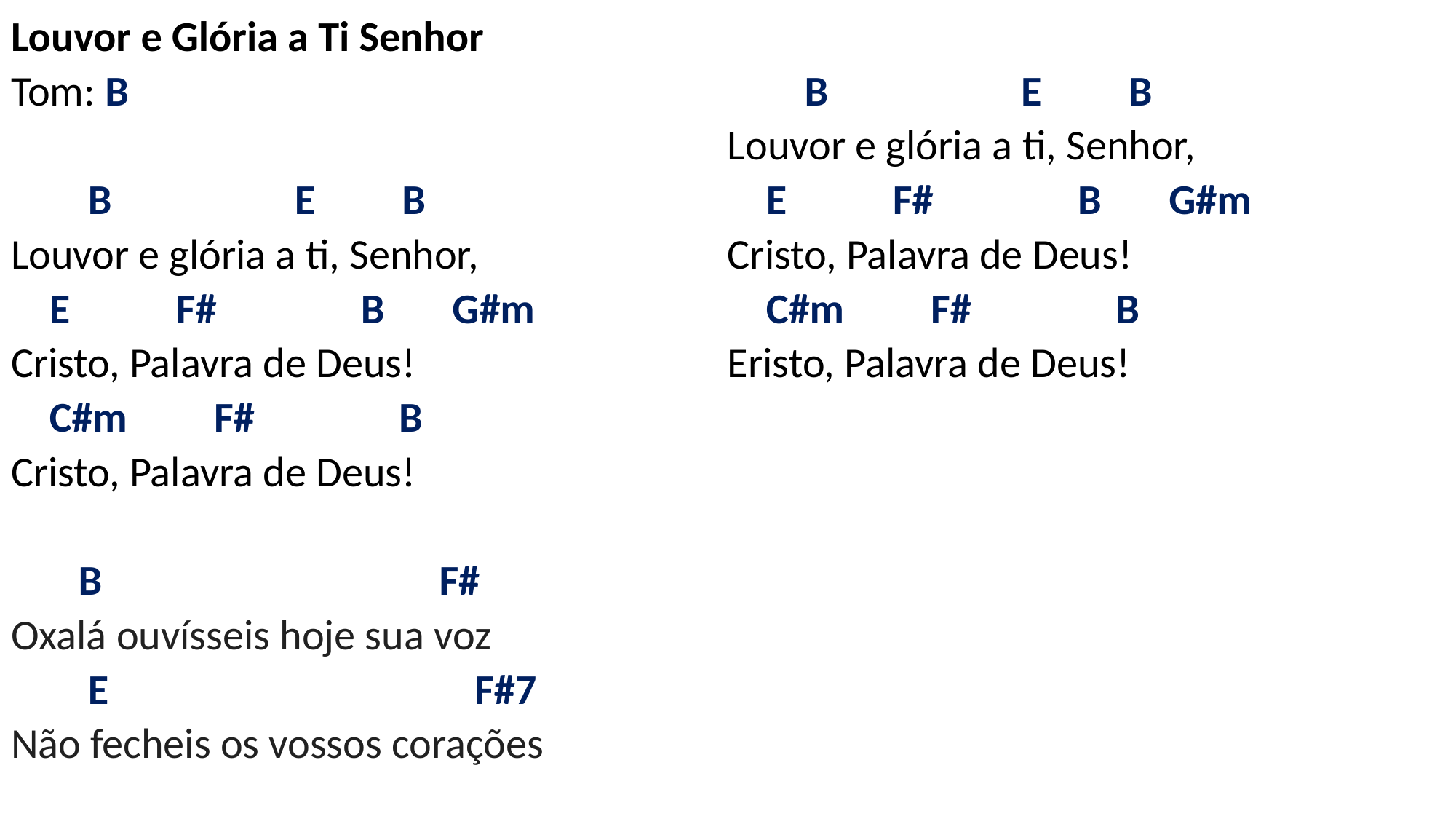

# Louvor e Glória a Ti Senhor Tom: B   B                   E         B Louvor e glória a ti, Senhor, E           F#               B       G#m Cristo, Palavra de Deus! C#m         F#               B Cristo, Palavra de Deus!   B                                   F# Oxalá ouvísseis hoje sua voz E                                      F#7 Não fecheis os vossos corações   B                    E         B Louvor e glória a ti, Senhor, E           F#               B       G#m Cristo, Palavra de Deus! C#m         F#               B Eristo, Palavra de Deus!